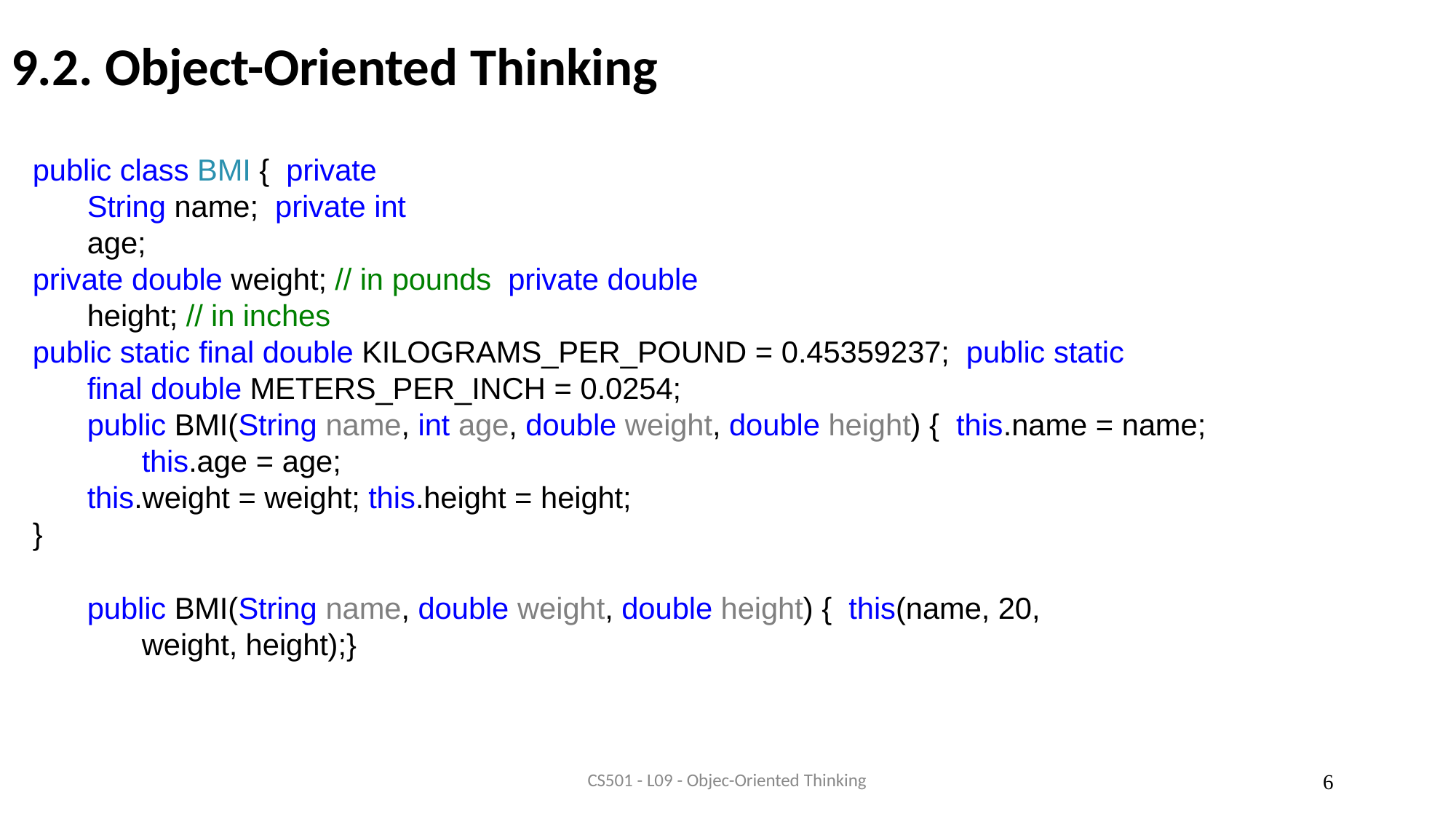

# 9.2. Object-Oriented Thinking
public class BMI {  private String name;  private int age;
private double weight; // in pounds  private double height; // in inches
public static final double KILOGRAMS_PER_POUND = 0.45359237;  public static final double METERS_PER_INCH = 0.0254;
public BMI(String name, int age, double weight, double height) {  this.name = name; this.age = age;
this.weight = weight; this.height = height;
}

public BMI(String name, double weight, double height) {  this(name, 20, weight, height);}
CS501 - L09 - Objec-Oriented Thinking
6